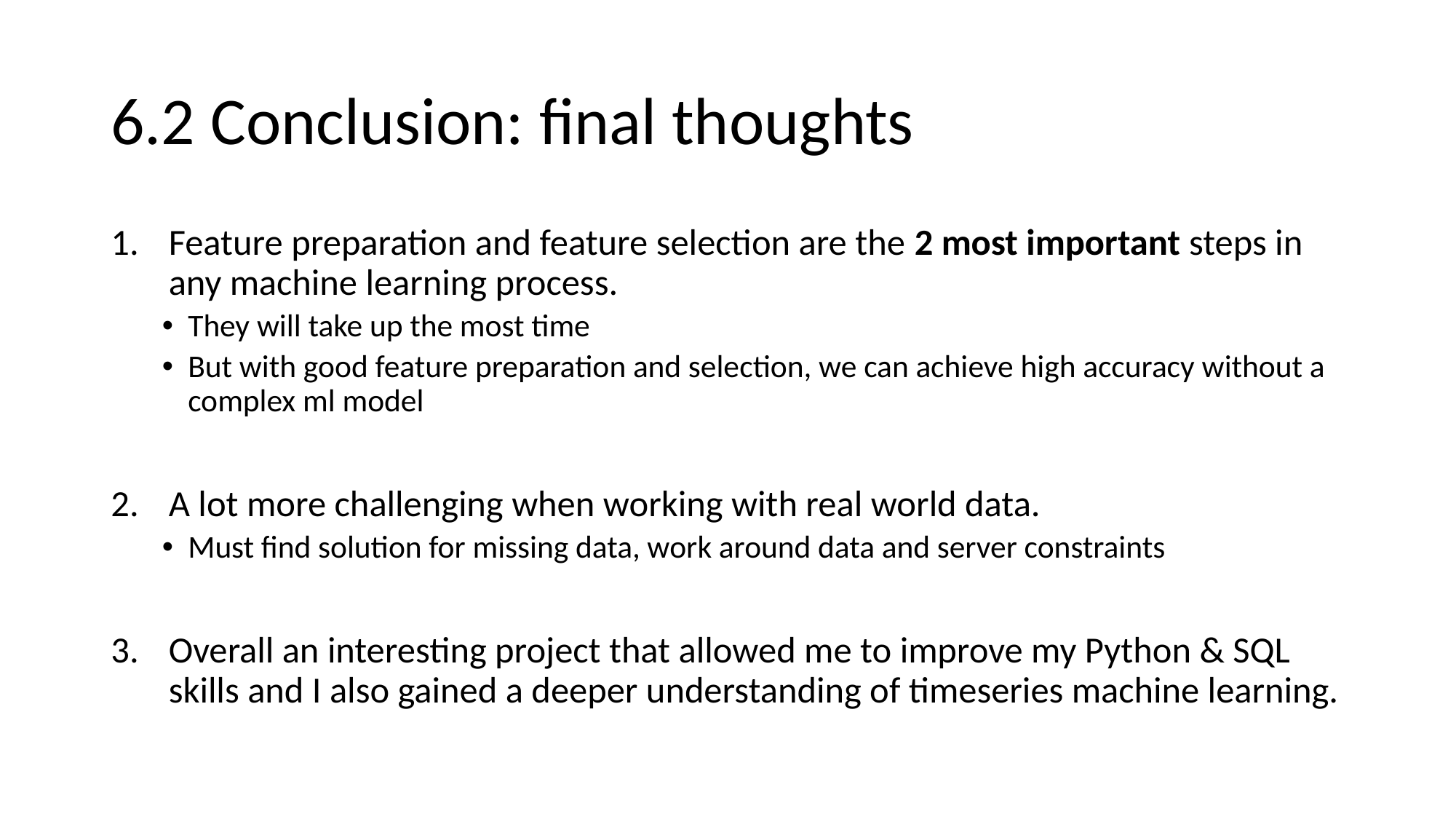

# 6.2 Conclusion: final thoughts
Feature preparation and feature selection are the 2 most important steps in any machine learning process.
They will take up the most time
But with good feature preparation and selection, we can achieve high accuracy without a complex ml model

A lot more challenging when working with real world data.
Must find solution for missing data, work around data and server constraints

Overall an interesting project that allowed me to improve my Python & SQL skills and I also gained a deeper understanding of timeseries machine learning.